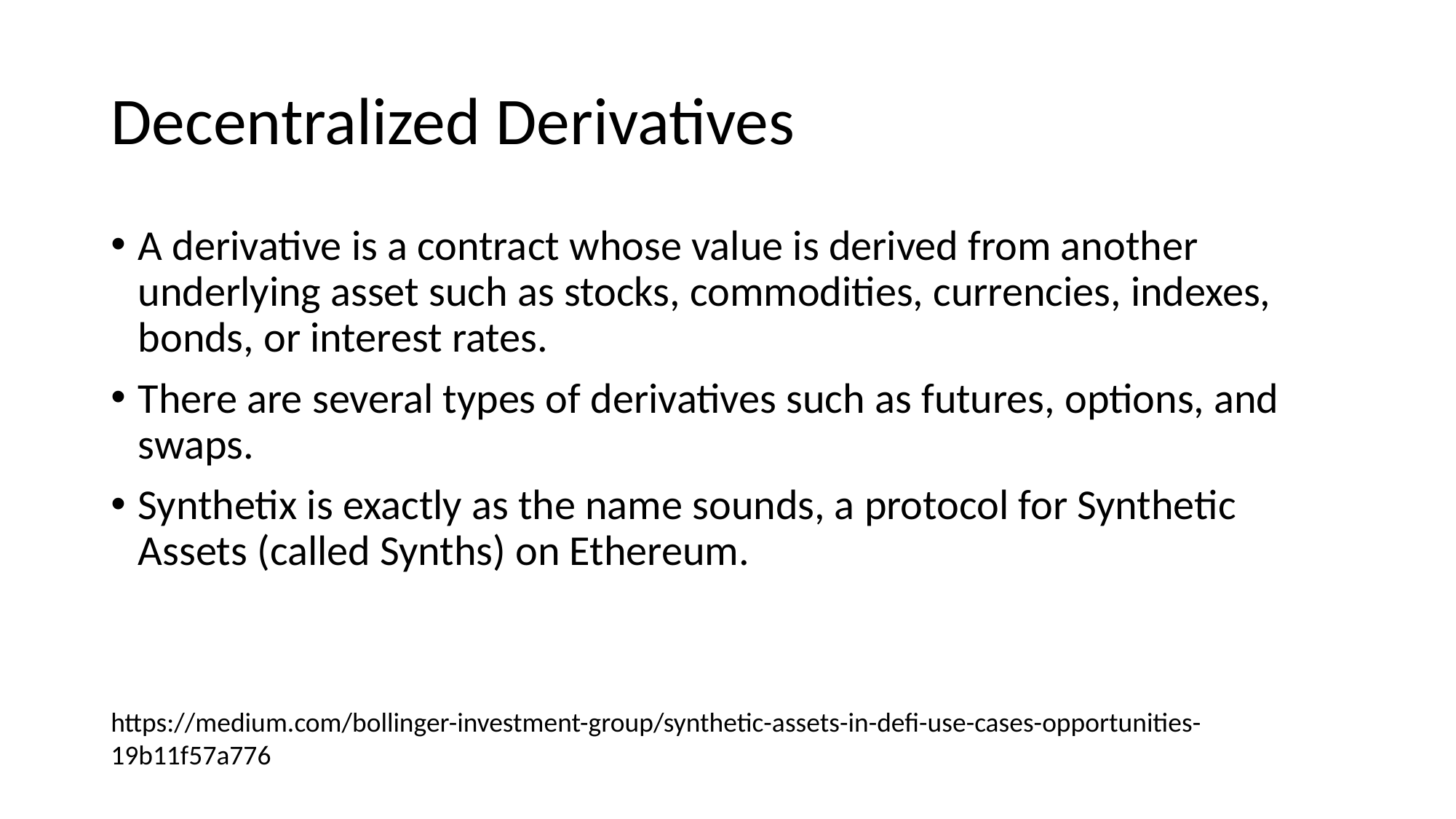

# Decentralized Derivatives
A derivative is a contract whose value is derived from another underlying asset such as stocks, commodities, currencies, indexes, bonds, or interest rates.
There are several types of derivatives such as futures, options, and swaps.
Synthetix is exactly as the name sounds, a protocol for Synthetic Assets (called Synths) on Ethereum.
https://medium.com/bollinger-investment-group/synthetic-assets-in-defi-use-cases-opportunities-19b11f57a776